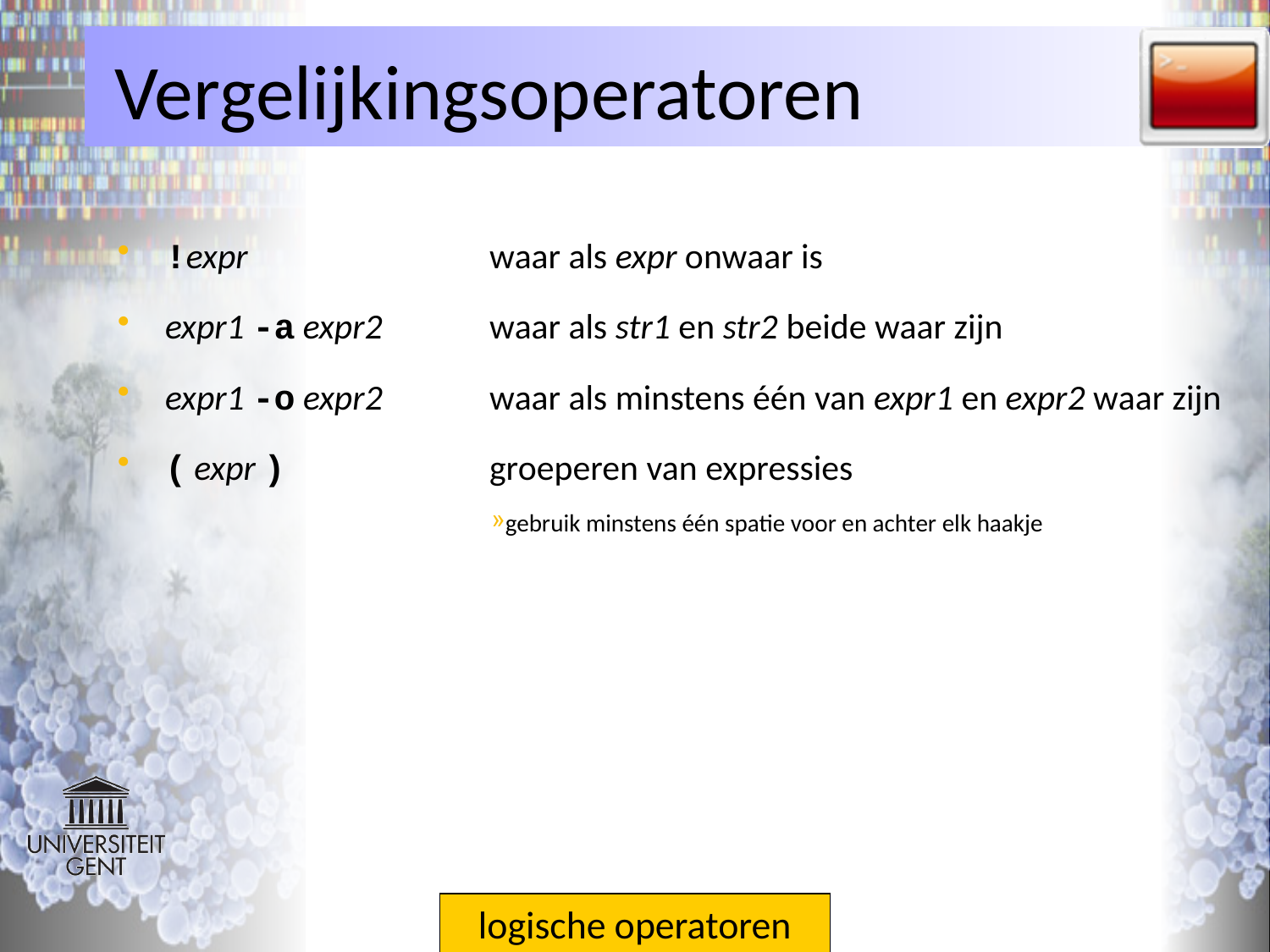

# Vergelijkingsoperatoren
!expr	waar als expr onwaar is
expr1 -a expr2	waar als str1 en str2 beide waar zijn
expr1 -o expr2	waar als minstens één van expr1 en expr2 waar zijn
( expr )	groeperen van expressies
gebruik minstens één spatie voor en achter elk haakje
   logische operatoren